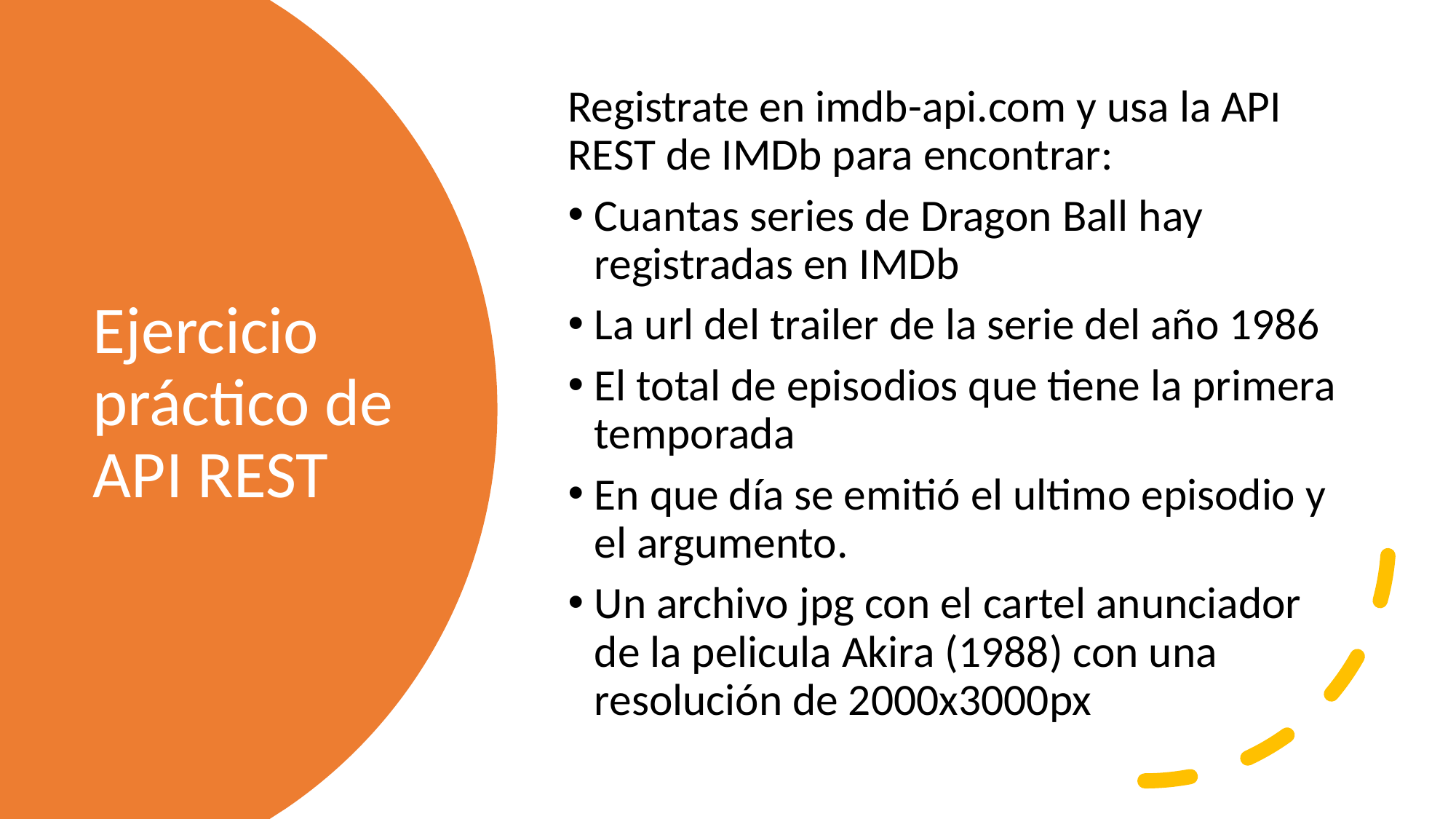

Registrate en imdb-api.com y usa la API REST de IMDb para encontrar:
Cuantas series de Dragon Ball hay registradas en IMDb
La url del trailer de la serie del año 1986
El total de episodios que tiene la primera temporada
En que día se emitió el ultimo episodio y el argumento.
Un archivo jpg con el cartel anunciador de la pelicula Akira (1988) con una resolución de 2000x3000px
# Ejercicio práctico de API REST